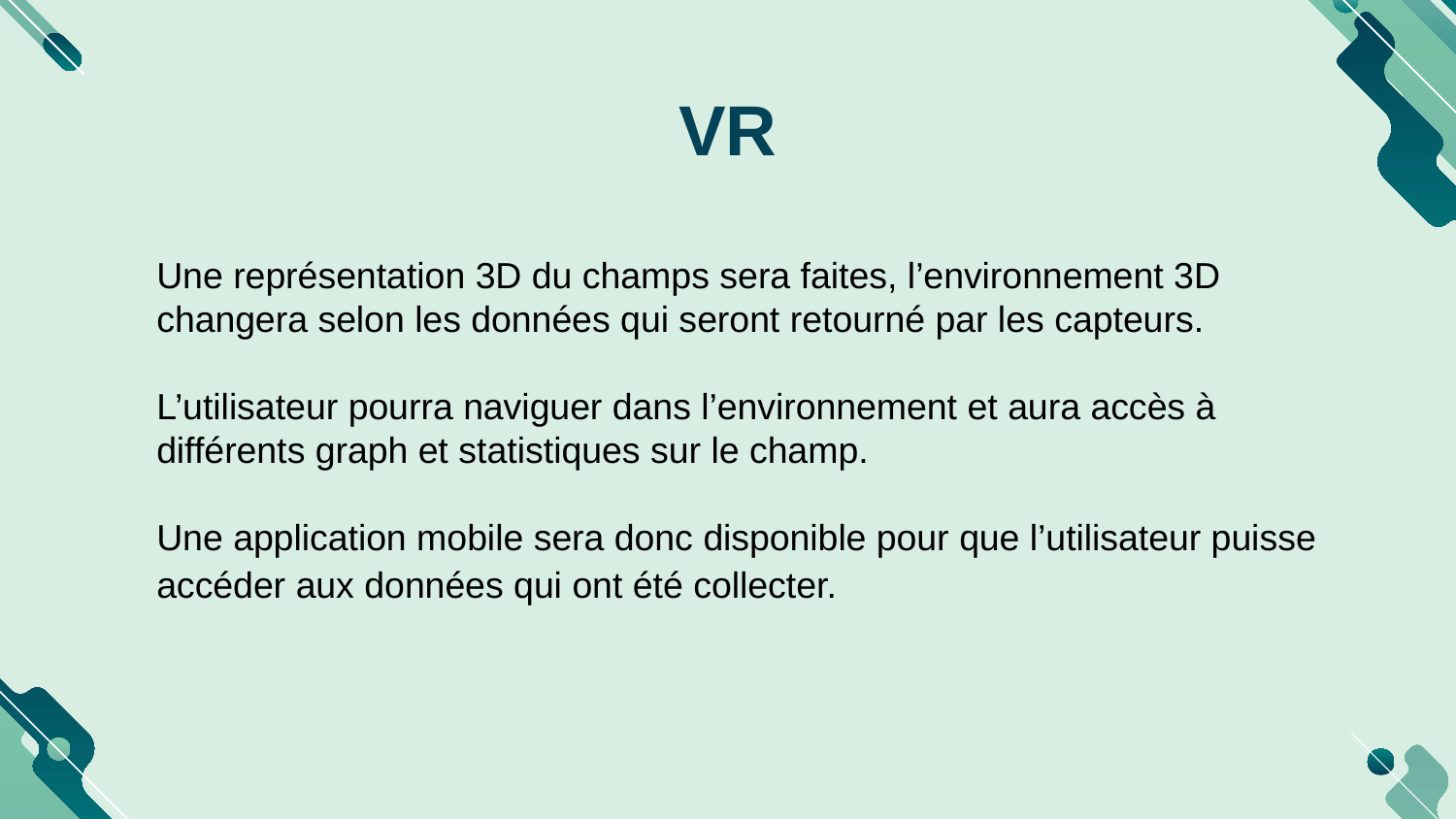

# VR
Une représentation 3D du champs sera faites, l’environnement 3D changera selon les données qui seront retourné par les capteurs.

L’utilisateur pourra naviguer dans l’environnement et aura accès à différents graph et statistiques sur le champ.
Une application mobile sera donc disponible pour que l’utilisateur puisse accéder aux données qui ont été collecter.